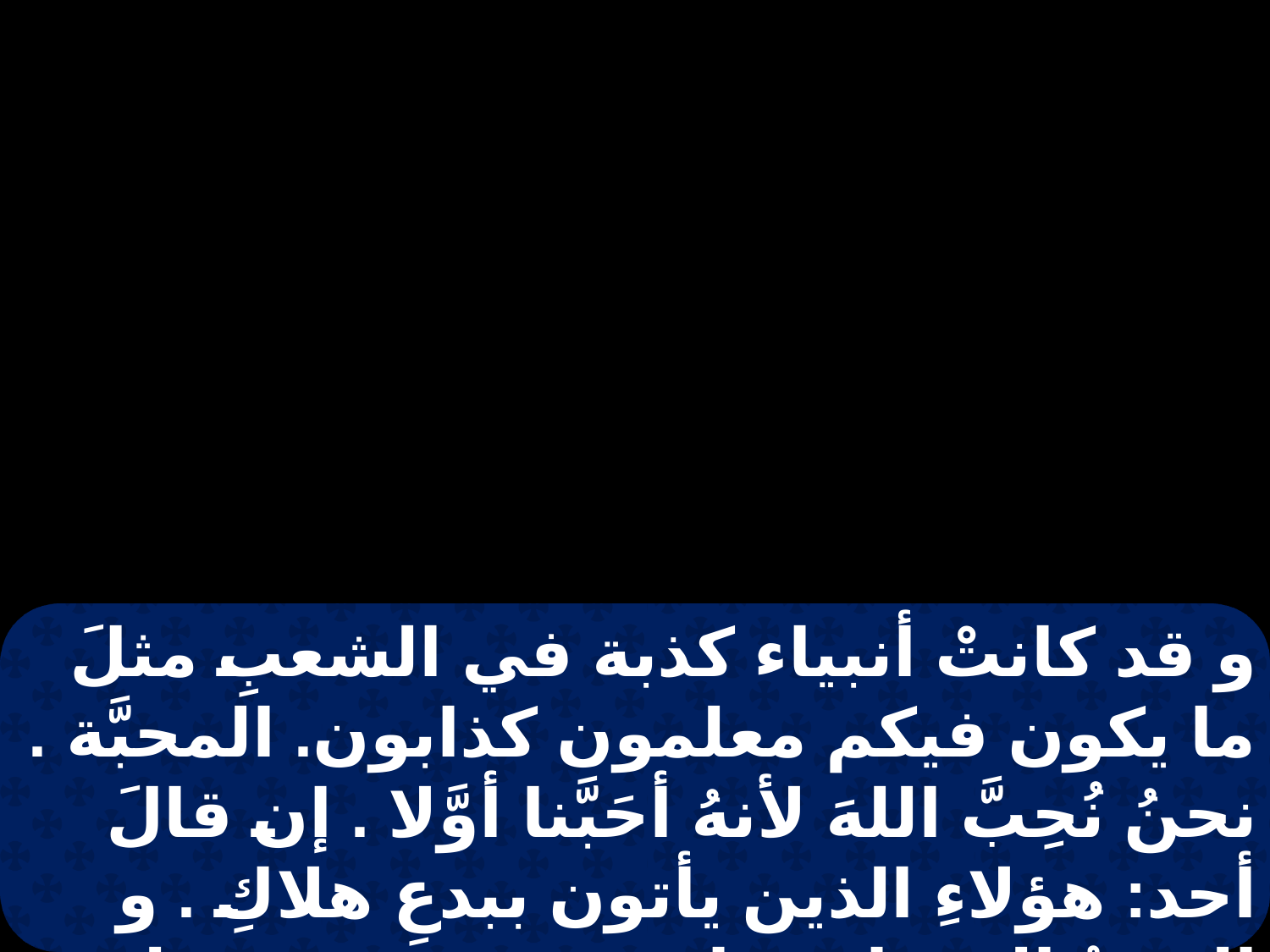

و قد كانتْ أنبياء كذبة في الشعبِ مثلَ ما يكون فيكم معلمون كذابون. المحبَّة . نحنُ نُحِبَّ اللهَ لأنهُ أحَبَّنا أوَّلا . إن قالَ أحد: هؤلاءِ الذين يأتون ببدعِ هلاكِ . و السيدُ الذي اشتراهم يجحَدونه و يجلبون على أنفسهم هلاكاً سريعاً .